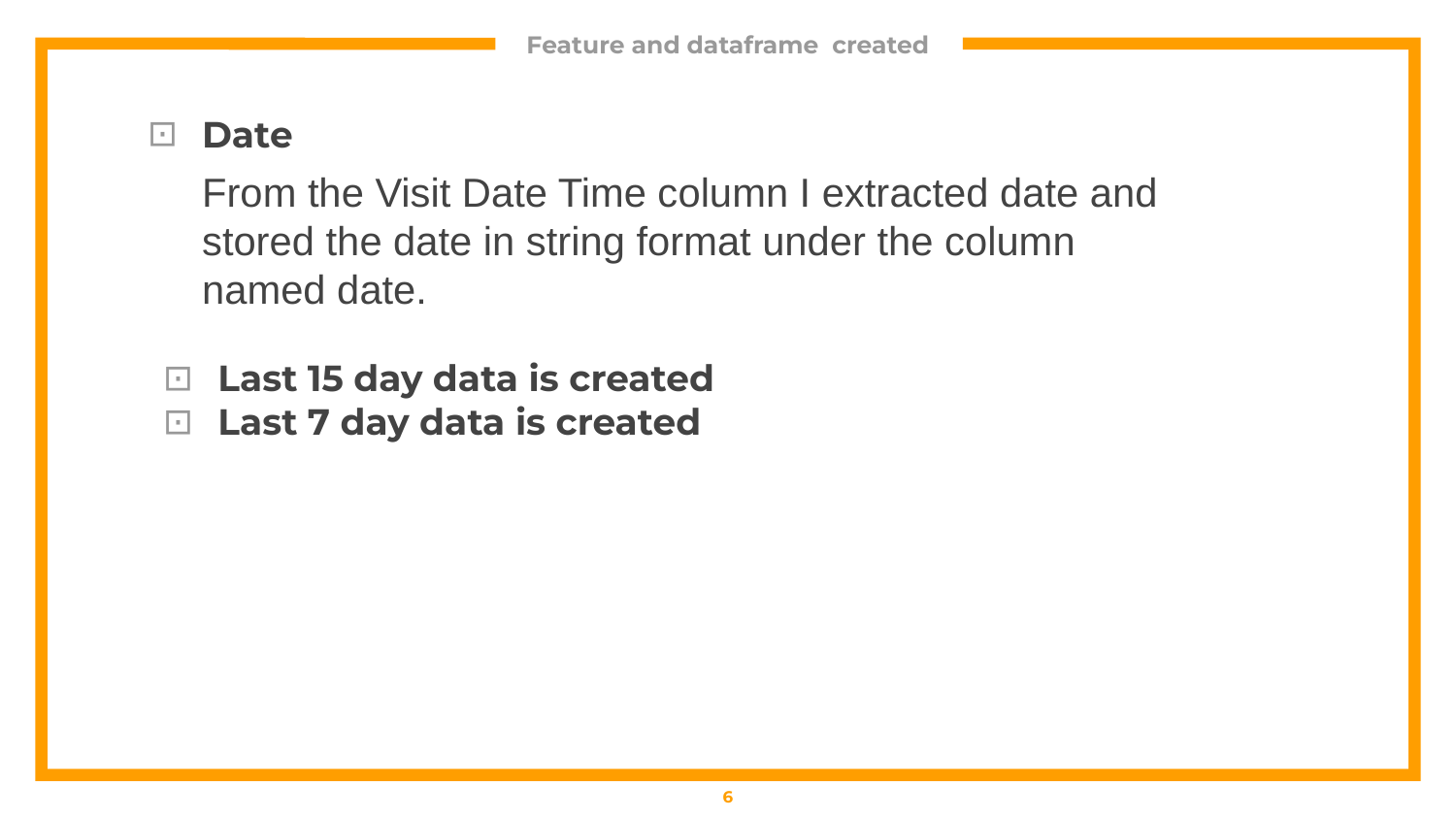

# Feature and dataframe  created
Date
From the Visit Date Time column I extracted date and stored the date in string format under the column named date.
Last 15 day data is created
Last 7 day data is created

6